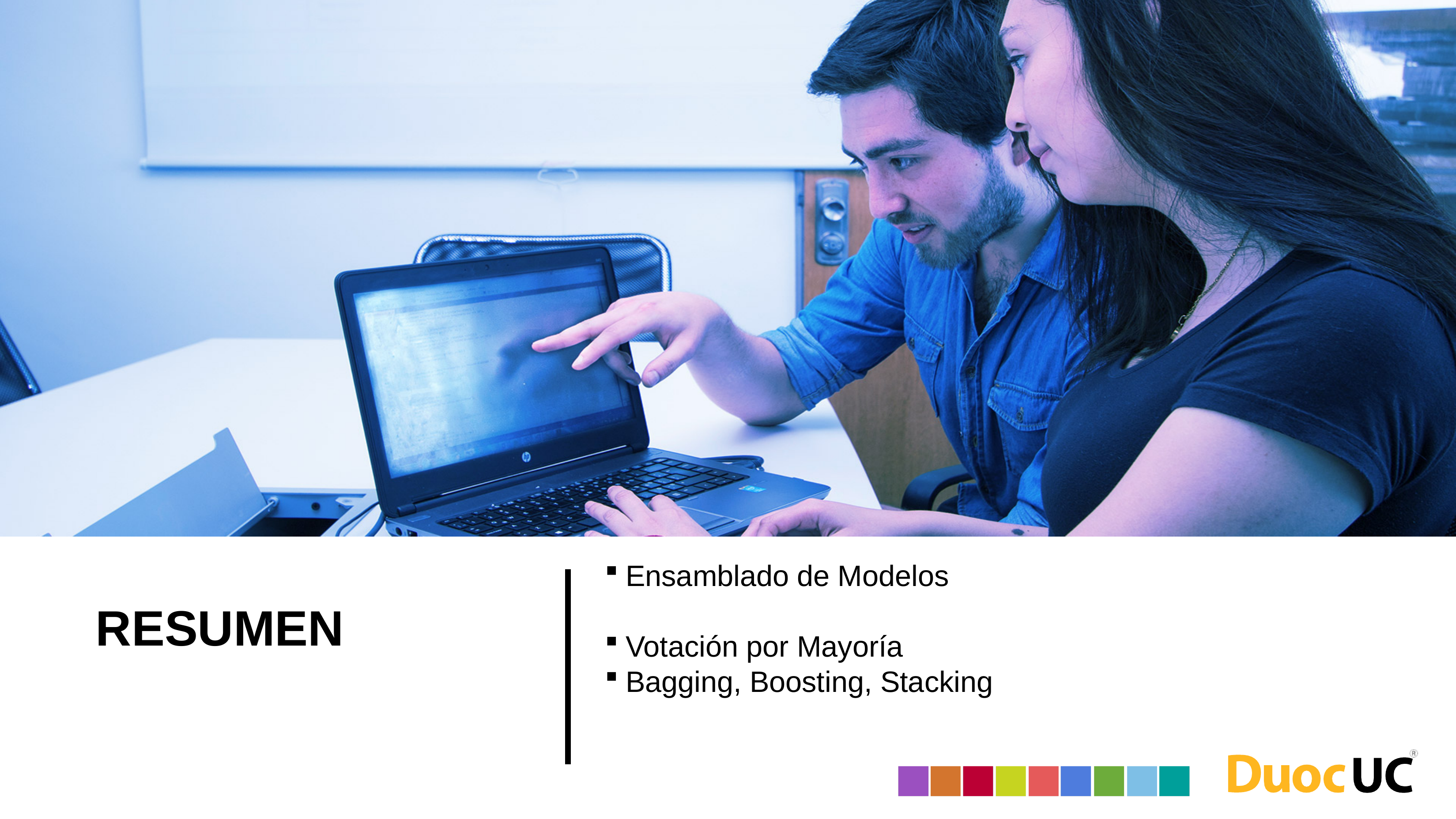

Ensamblado de Modelos

Votación por Mayoría
Bagging, Boosting, Stacking
# RESUMEN